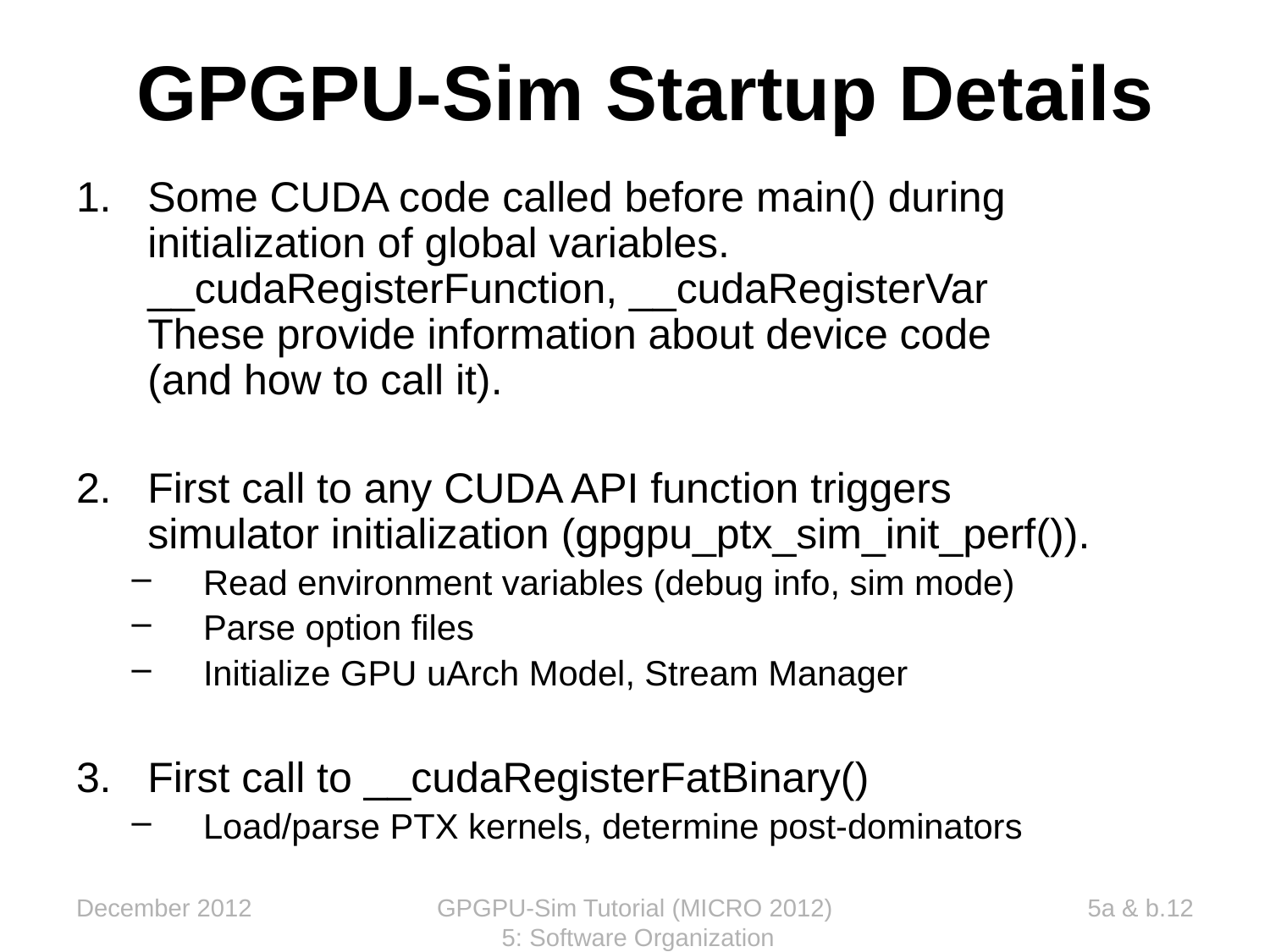

GPGPU-Sim Startup Details
Some CUDA code called before main() during initialization of global variables.  __cudaRegisterFunction, __cudaRegisterVar
These provide information about device code
(and how to call it).

First call to any CUDA API function triggers
simulator initialization (gpgpu_ptx_sim_init_perf()).
Read environment variables (debug info, sim mode)
Parse option files
Initialize GPU uArch Model, Stream Manager

First call to __cudaRegisterFatBinary()
Load/parse PTX kernels, determine post-dominators
December 2012
GPGPU-Sim Tutorial (MICRO 2012)  5: Software Organization
5a & b.12